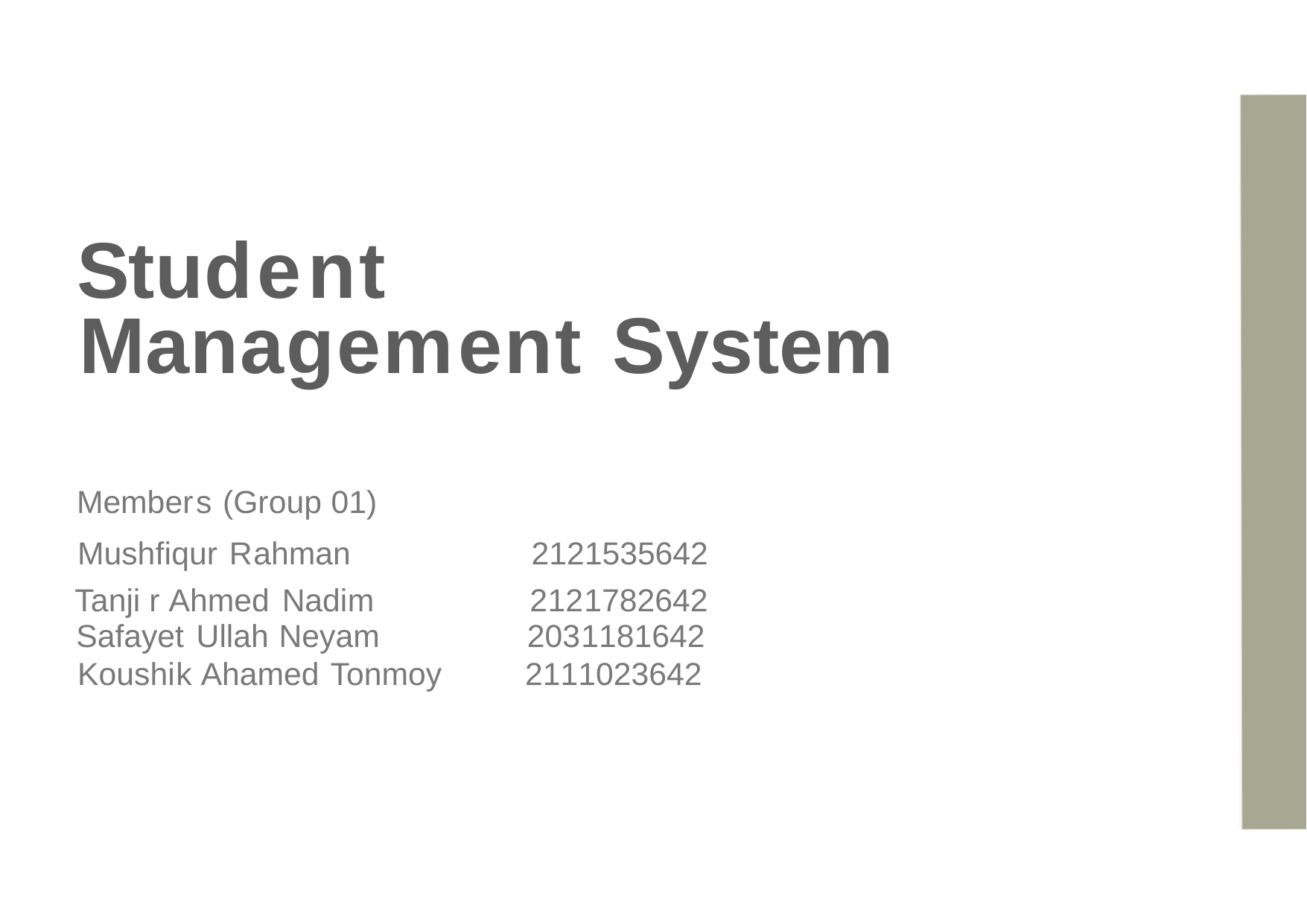

Student Management System
| Members (Group 01) |  |
| --- | --- |
| Mushfiqur Rahman | 2121535642 |
| Tanji r Ahmed Nadim | 2121782642 |
| Safayet Ullah Neyam | 2031181642 |
| Koushik Ahamed Tonmoy | 2111023642 |